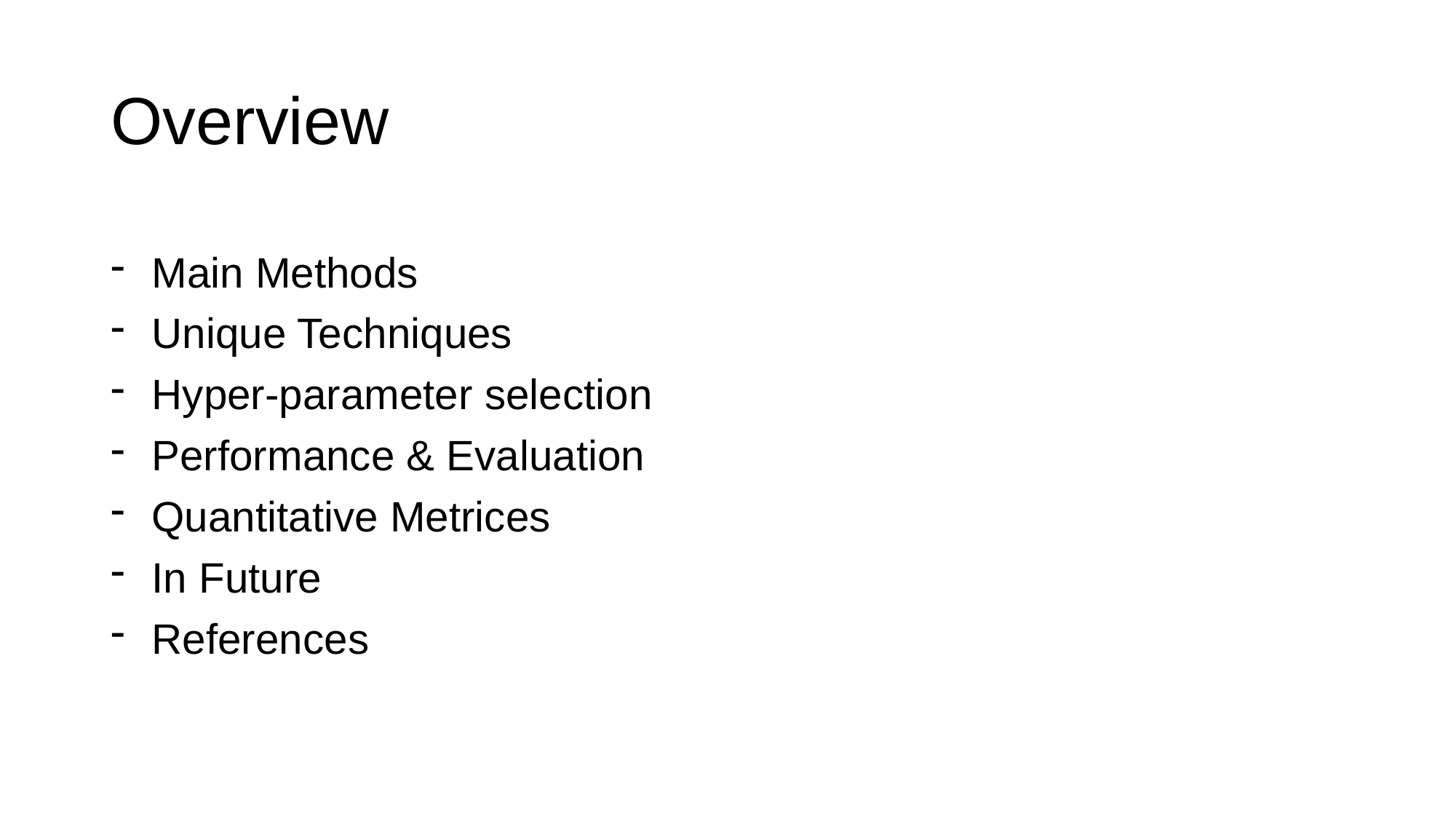

# Overview
Main Methods
Unique Techniques
Hyper-parameter selection
Performance & Evaluation
Quantitative Metrices
In Future
References